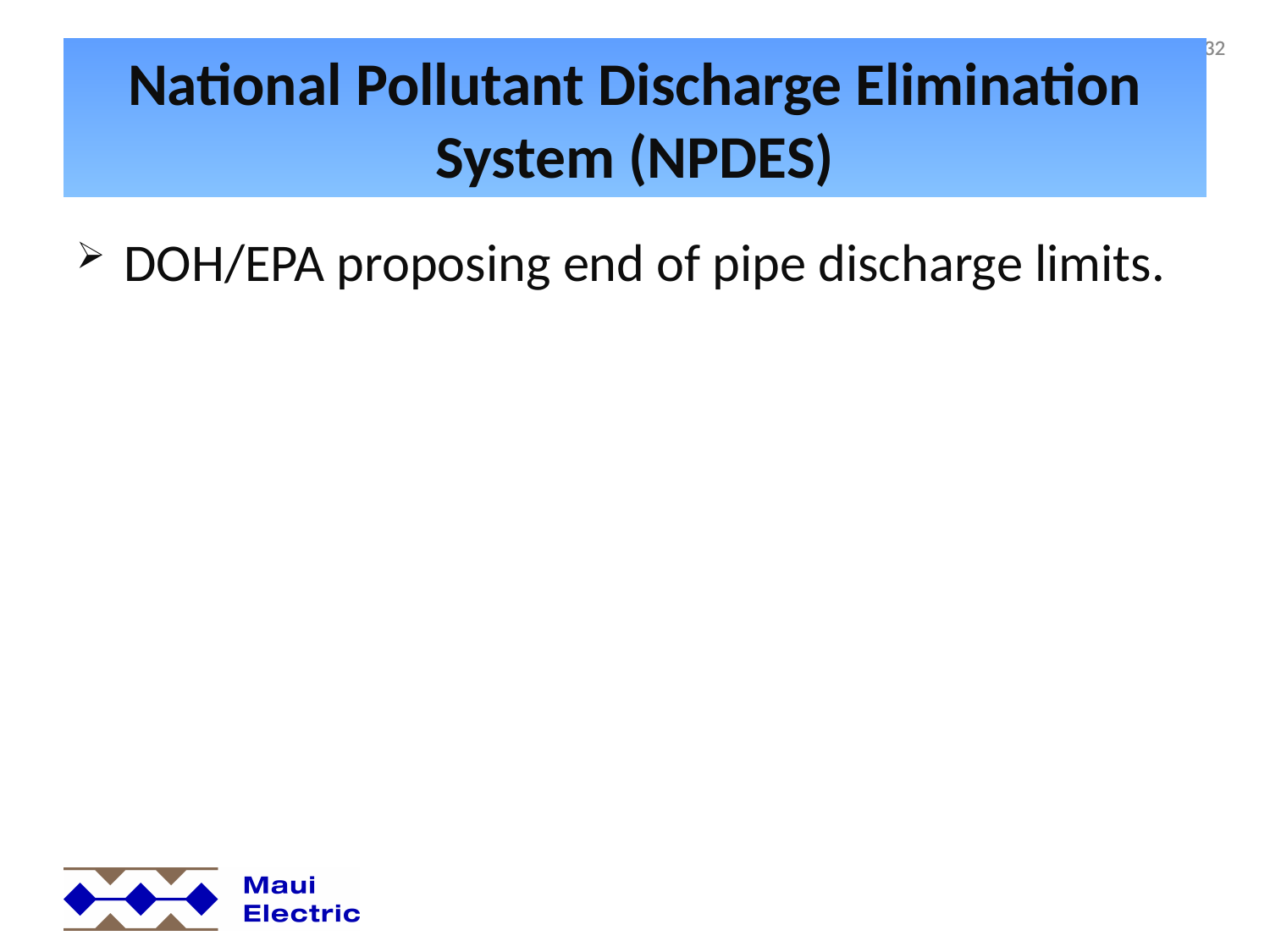

32
# National Pollutant Discharge Elimination System (NPDES)
DOH/EPA proposing end of pipe discharge limits.